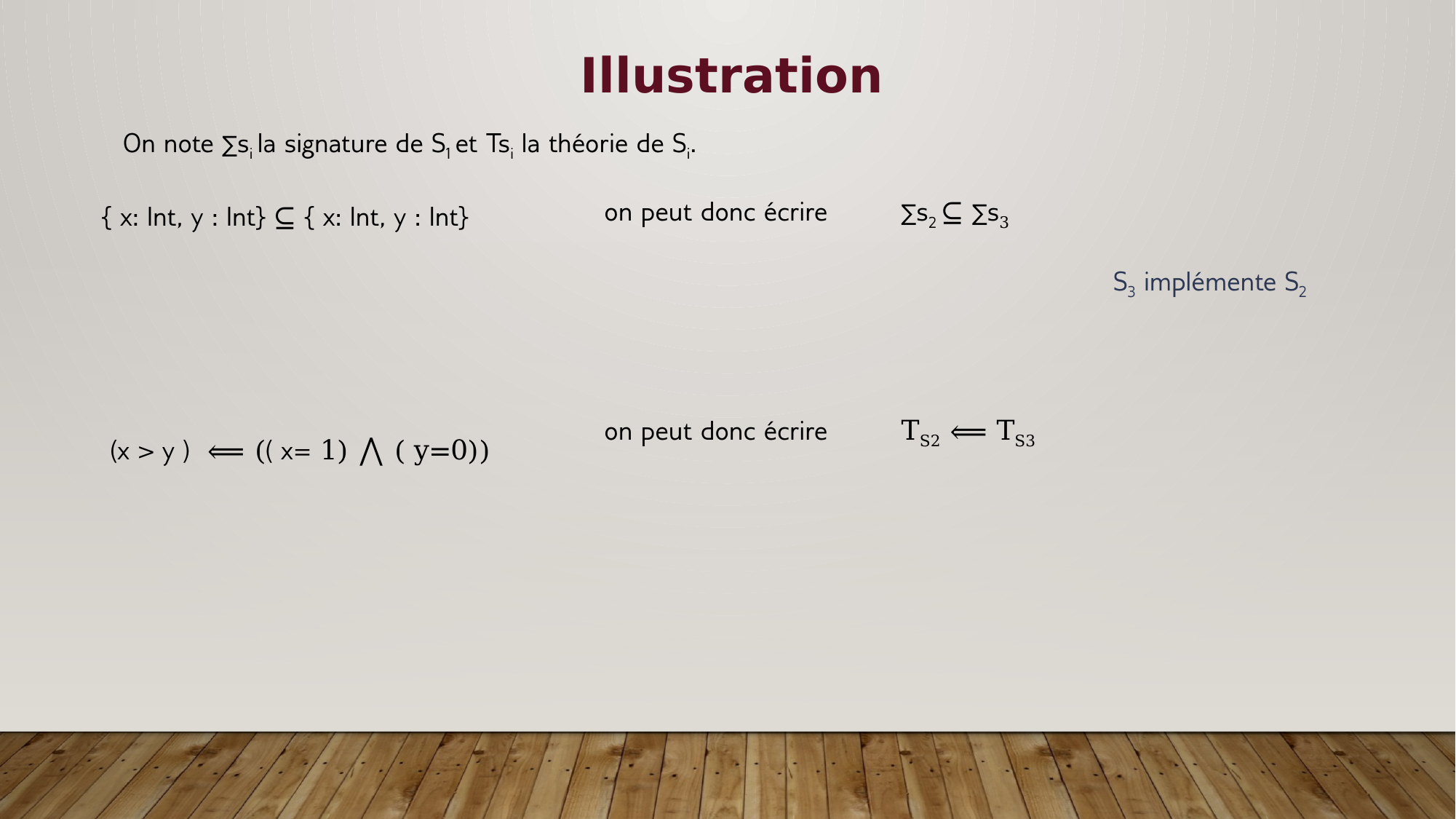

Illustration
On note ∑si la signature de S1 et Tsi la théorie de Si.

on peut donc écrire         ∑s2 ⊆ ∑s3

on peut donc écrire         TS2 ⟸ TS3
{ x: Int, y : Int} ⊆ { x: Int, y : Int}

 (x > y )  ⟸ (( x= 1) ⋀ ( y=0))
S3 implémente S2